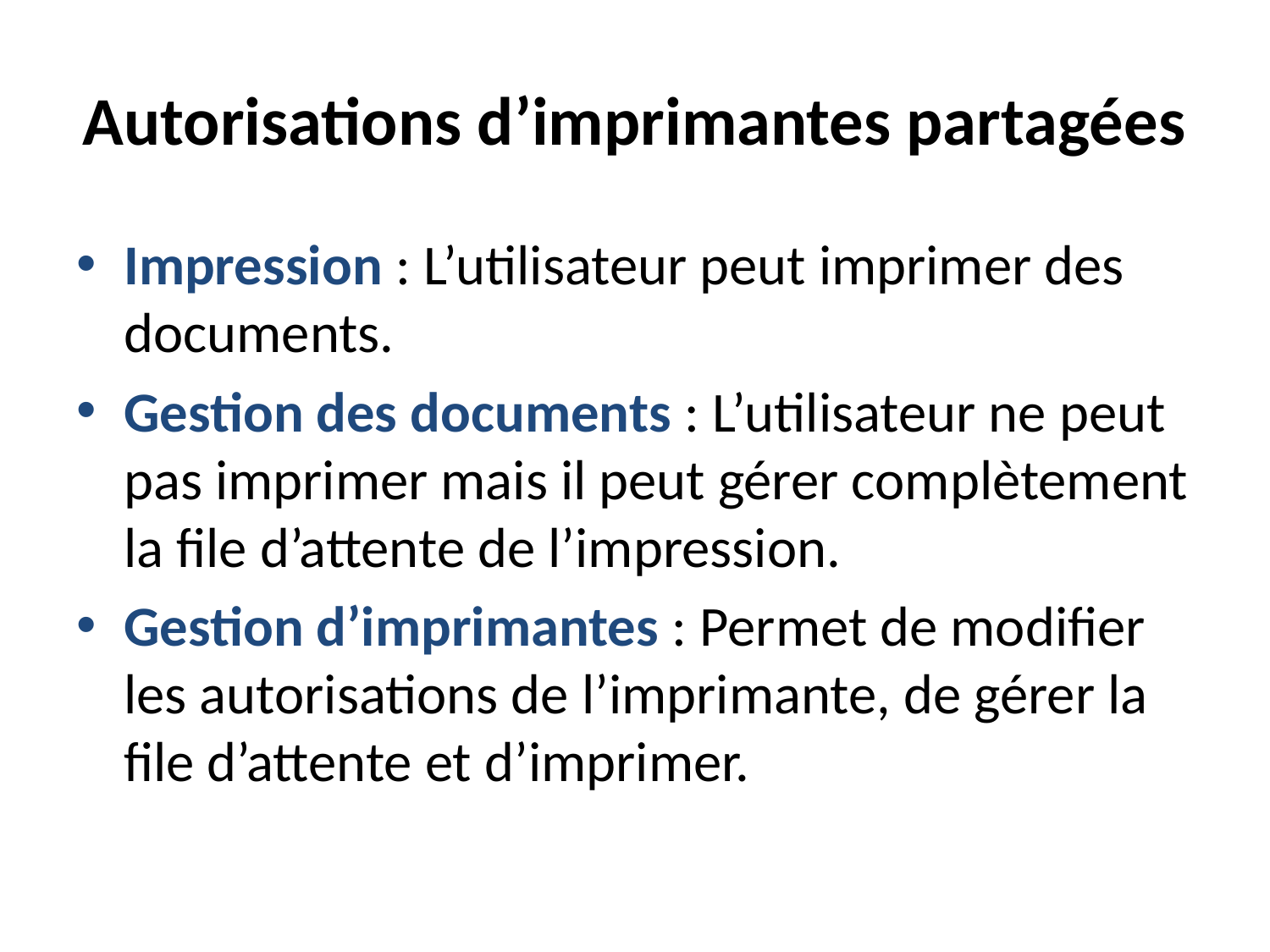

# Autorisations d’imprimantes partagées
Impression : L’utilisateur peut imprimer des documents.
Gestion des documents : L’utilisateur ne peut pas imprimer mais il peut gérer complètement la file d’attente de l’impression.
Gestion d’imprimantes : Permet de modifier les autorisations de l’imprimante, de gérer la file d’attente et d’imprimer.